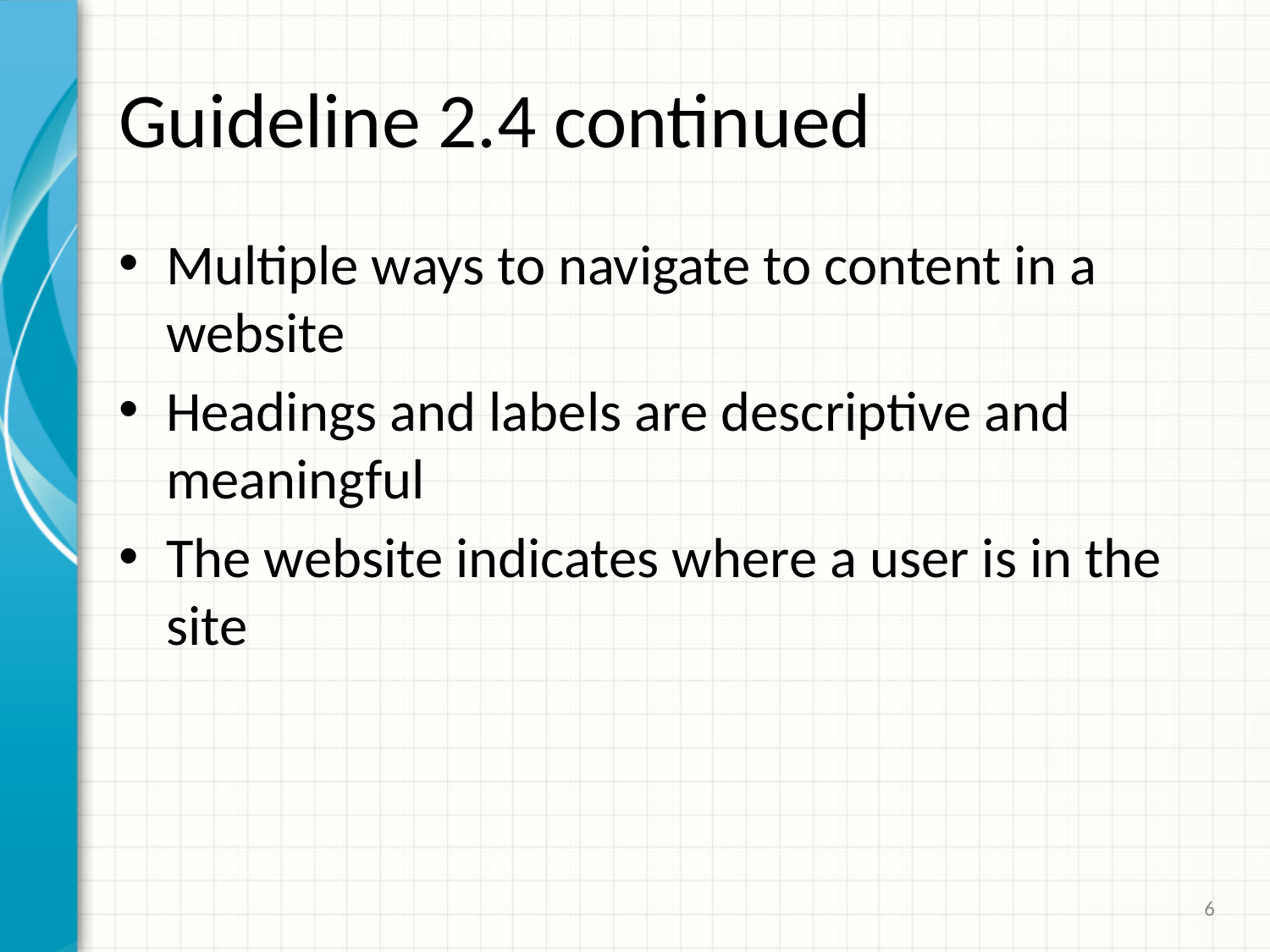

# Guideline 2.4 continued
Multiple ways to navigate to content in a website
Headings and labels are descriptive and meaningful
The website indicates where a user is in the site

6